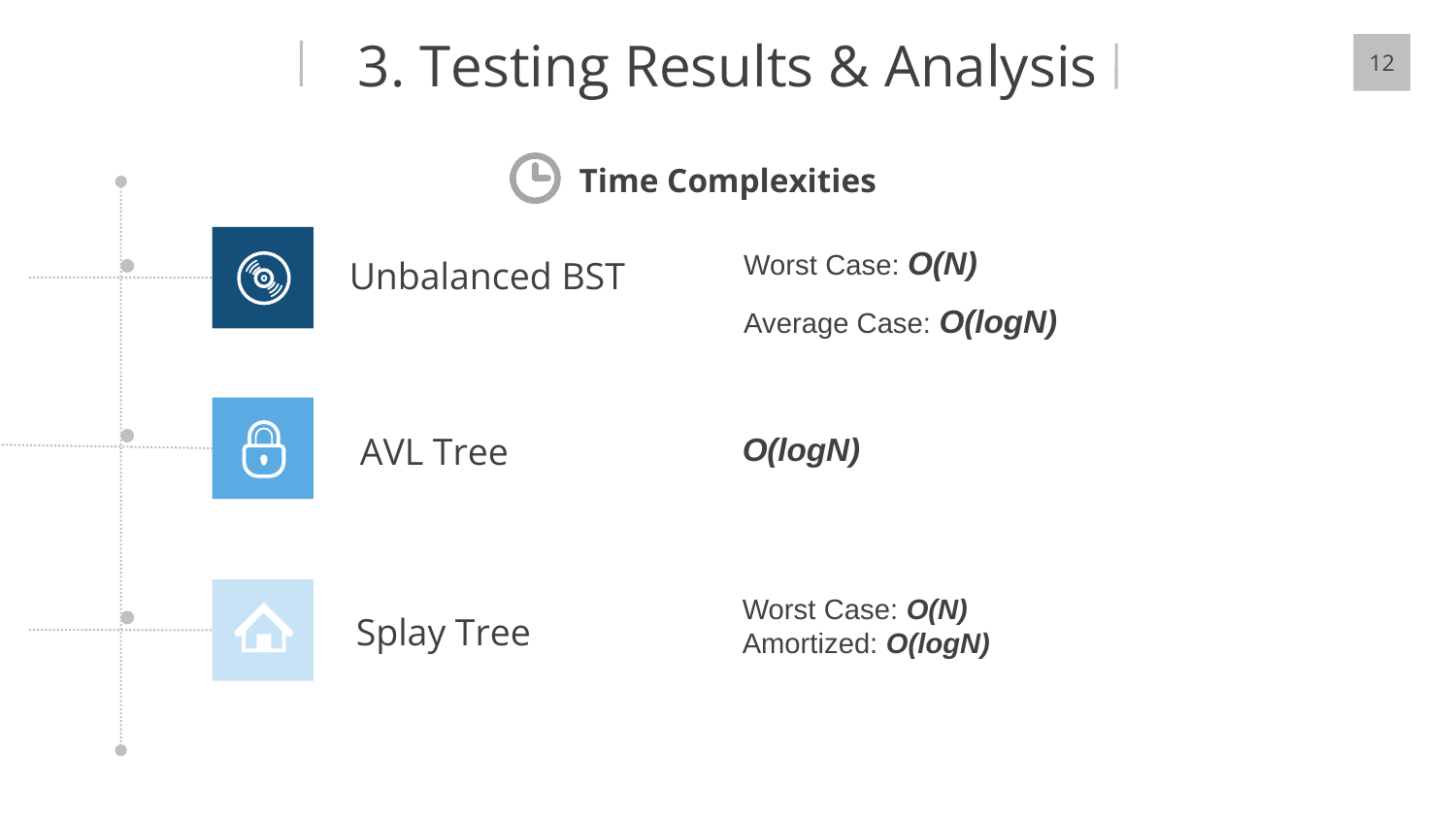

3. Testing Results & Analysis
12

Time Complexities
Worst Case: O(N)
Average Case: O(logN)
Unbalanced BST

AVL Tree
O(logN)

Worst Case: O(N)
Amortized: O(logN)
Splay Tree